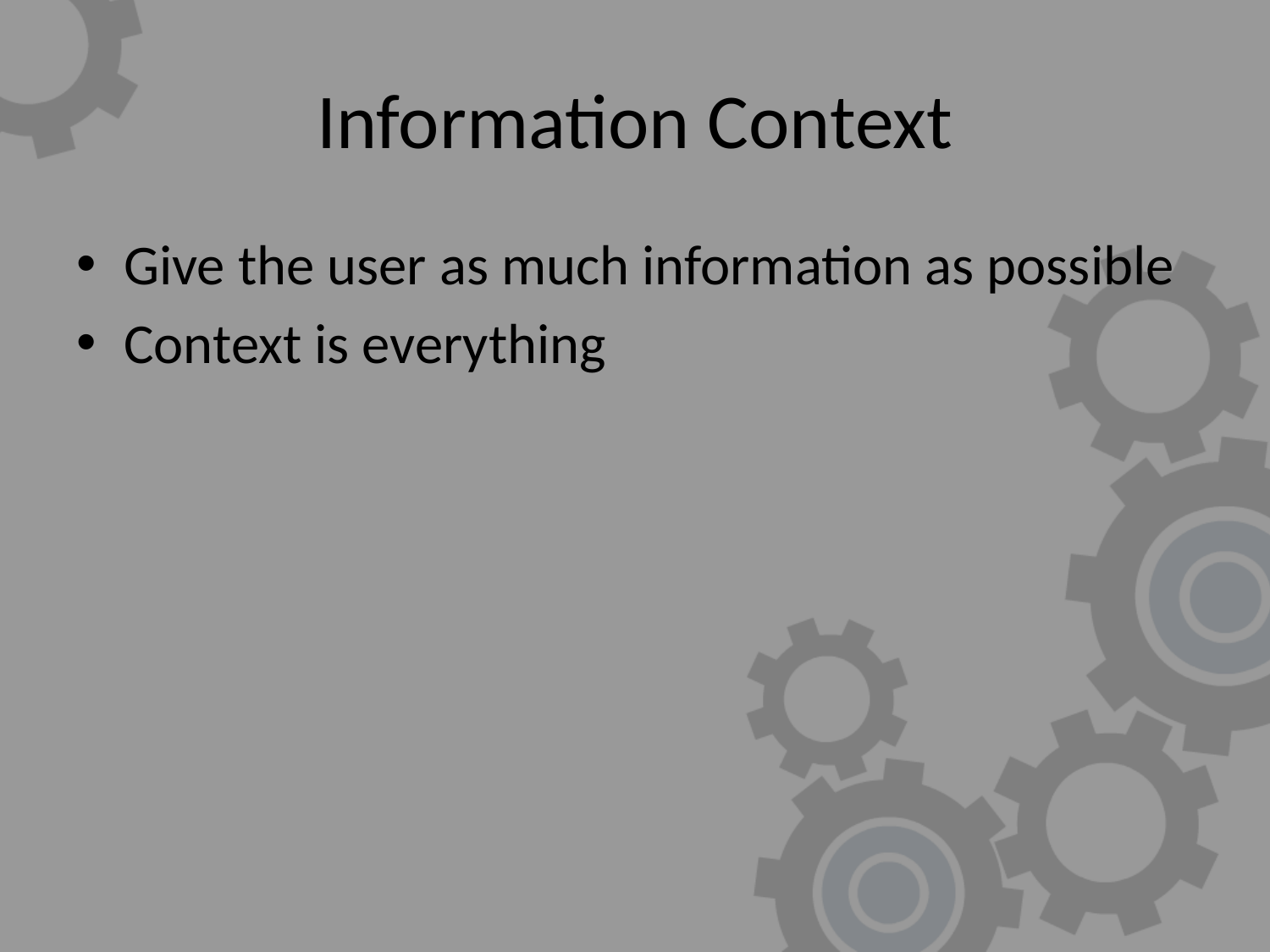

# Information Context
Give the user as much information as possible
Context is everything